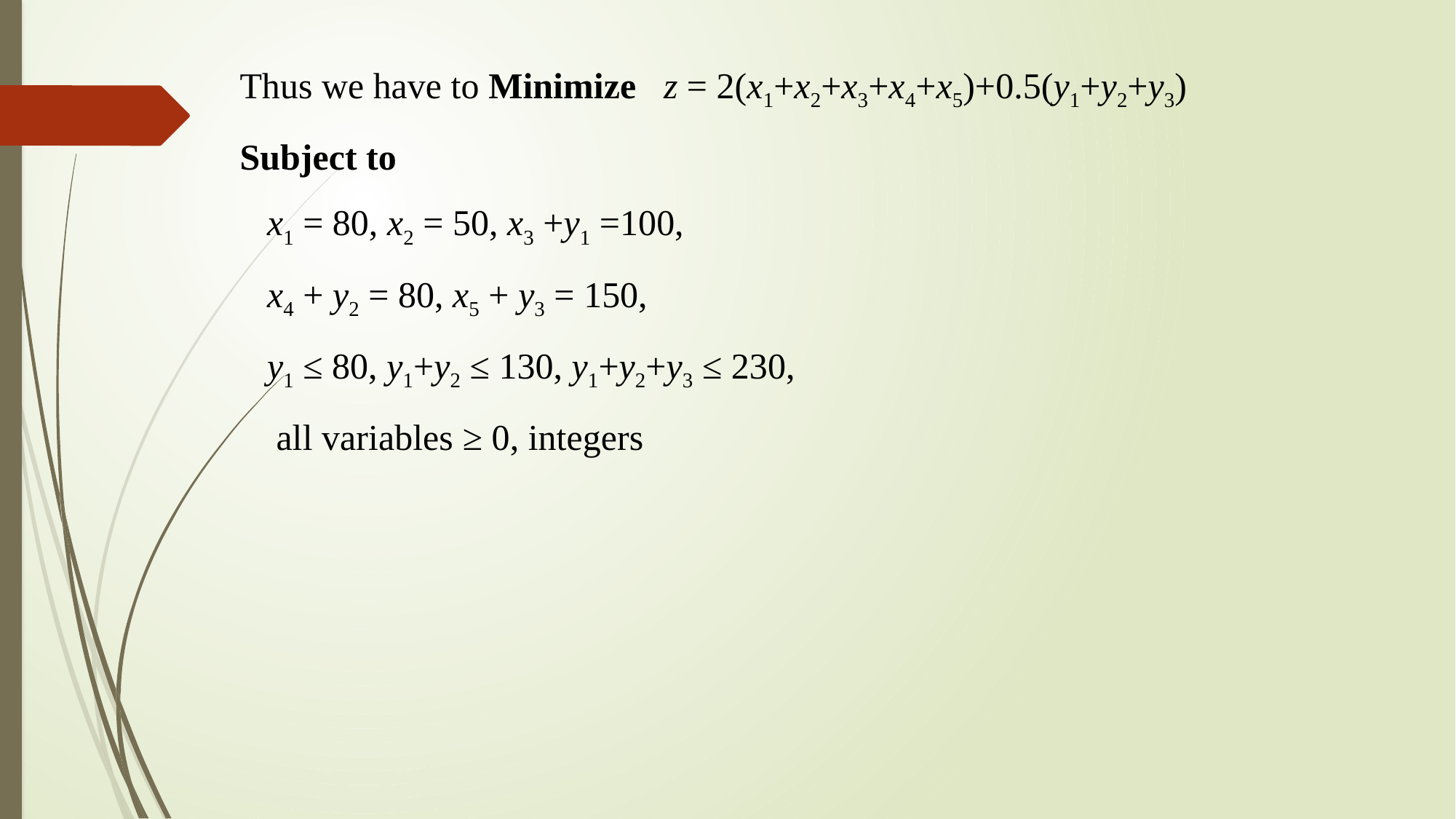

Thus we have to Minimize   z = 2(x1+x2+x3+x4+x5)+0.5(y1+y2+y3)
Subject to
   x1 = 80, x2 = 50, x3 +y1 =100,
   x4 + y2 = 80, x5 + y3 = 150,
   y1 ≤ 80, y1+y2 ≤ 130, y1+y2+y3 ≤ 230,
    all variables ≥ 0, integers